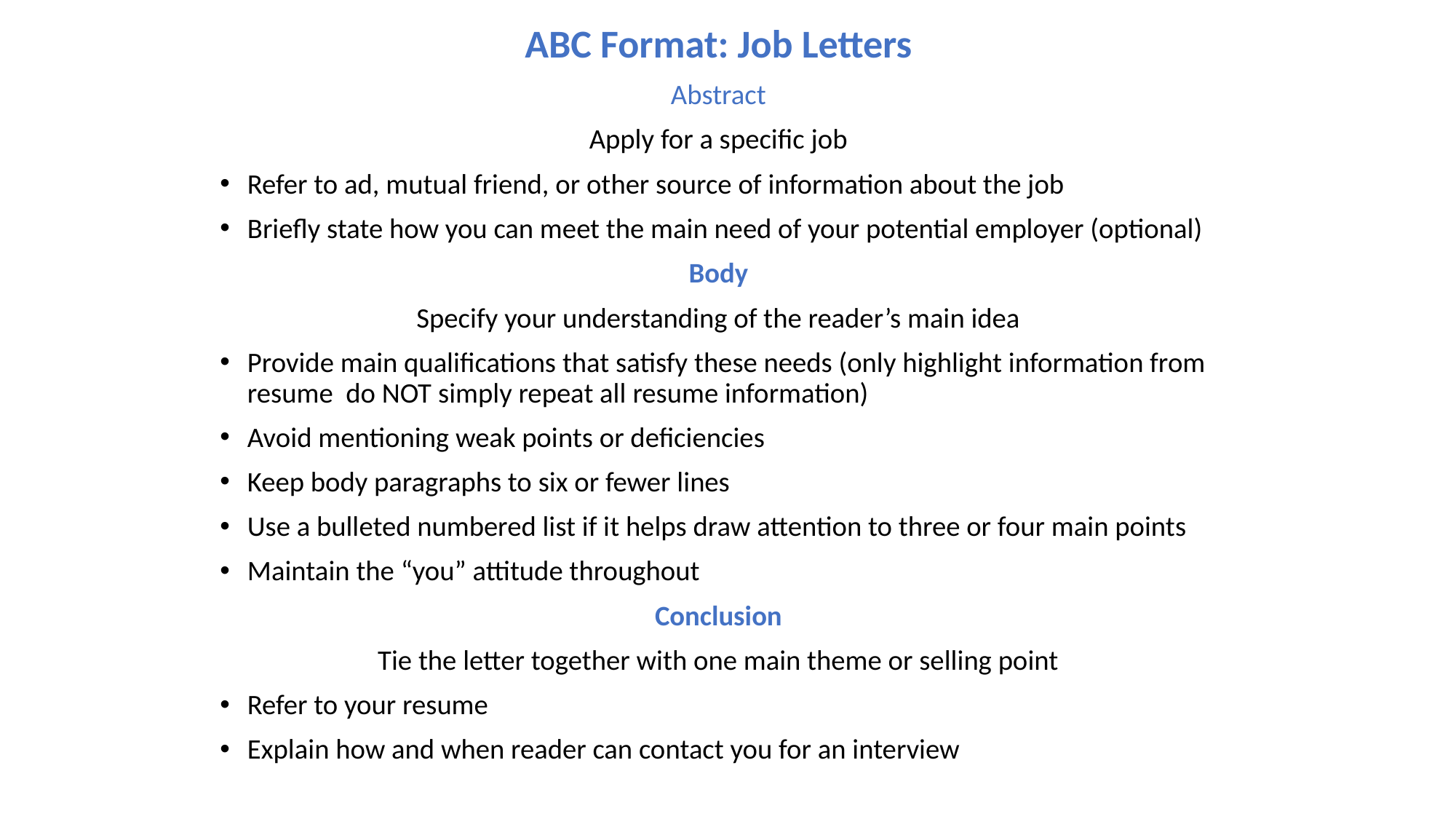

ABC Format: Job Letters
Abstract
Apply for a specific job
Refer to ad, mutual friend, or other source of information about the job
Briefly state how you can meet the main need of your potential employer (optional)
Body
Specify your understanding of the reader’s main idea
Provide main qualifications that satisfy these needs (only highlight information from resume  do NOT simply repeat all resume information)
Avoid mentioning weak points or deficiencies
Keep body paragraphs to six or fewer lines
Use a bulleted numbered list if it helps draw attention to three or four main points
Maintain the “you” attitude throughout
Conclusion
Tie the letter together with one main theme or selling point
Refer to your resume
Explain how and when reader can contact you for an interview